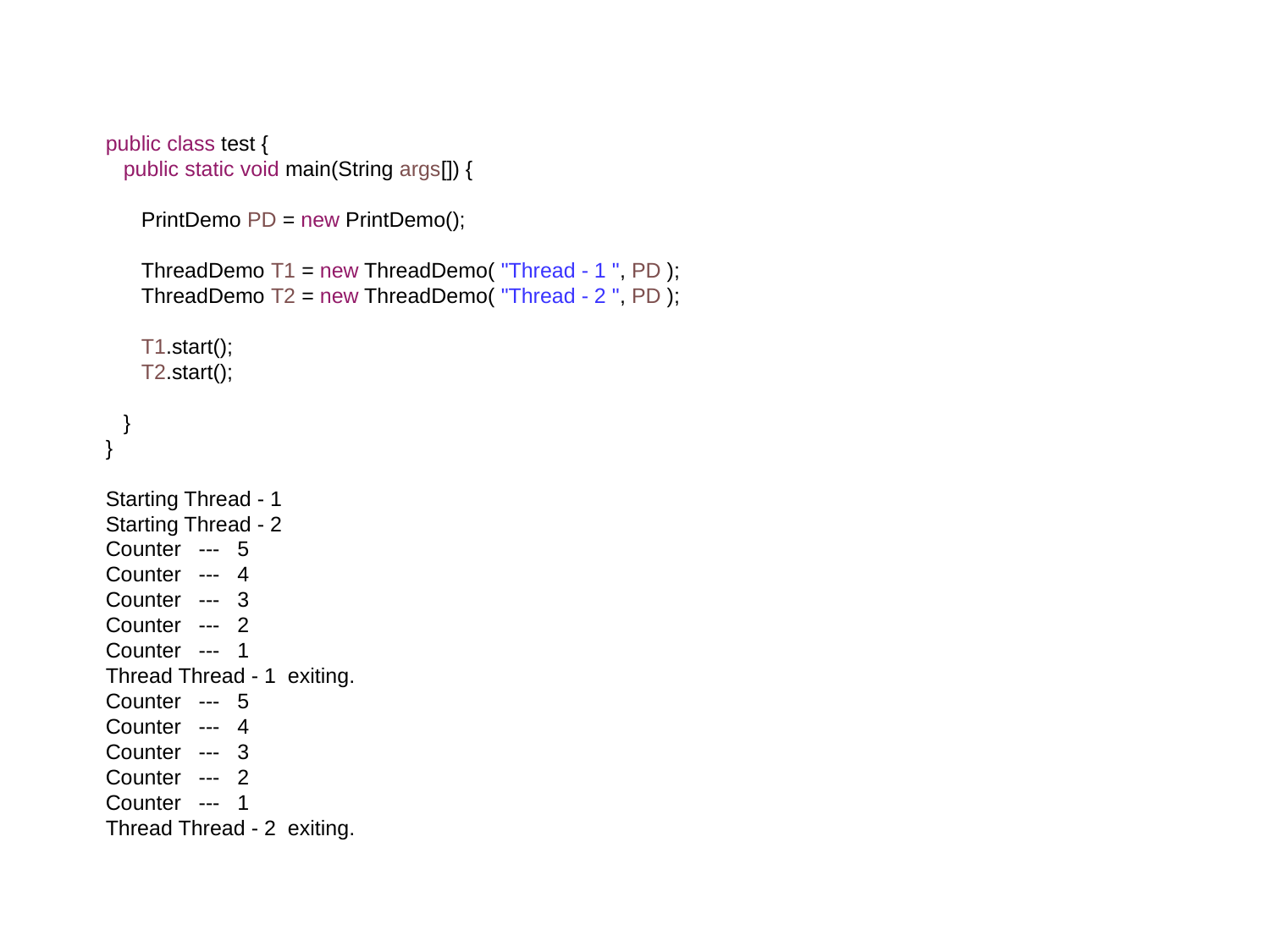

public class test {
   public static void main(String args[]) {

      PrintDemo PD = new PrintDemo();

      ThreadDemo T1 = new ThreadDemo( "Thread - 1 ", PD );
      ThreadDemo T2 = new ThreadDemo( "Thread - 2 ", PD );

      T1.start();
      T2.start();

   }
}

Starting Thread - 1
Starting Thread - 2
Counter   ---   5
Counter   ---   4
Counter   ---   3
Counter   ---   2
Counter   ---   1
Thread Thread - 1  exiting.
Counter   ---   5
Counter   ---   4
Counter   ---   3
Counter   ---   2
Counter   ---   1
Thread Thread - 2  exiting.